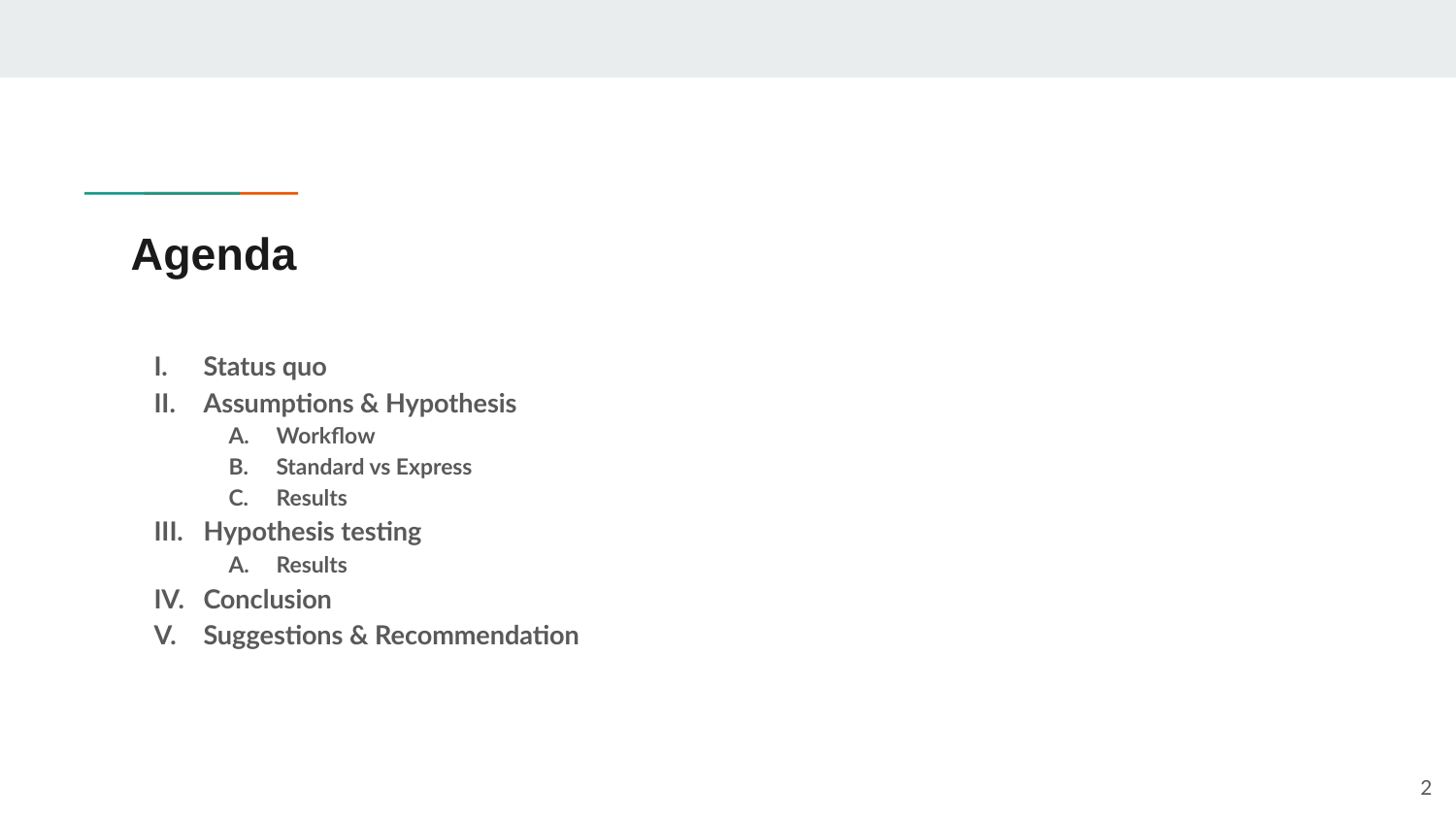

# Agenda
Status quo
Assumptions & Hypothesis
Workflow
Standard vs Express
Results
Hypothesis testing
Results
Conclusion
Suggestions & Recommendation
2